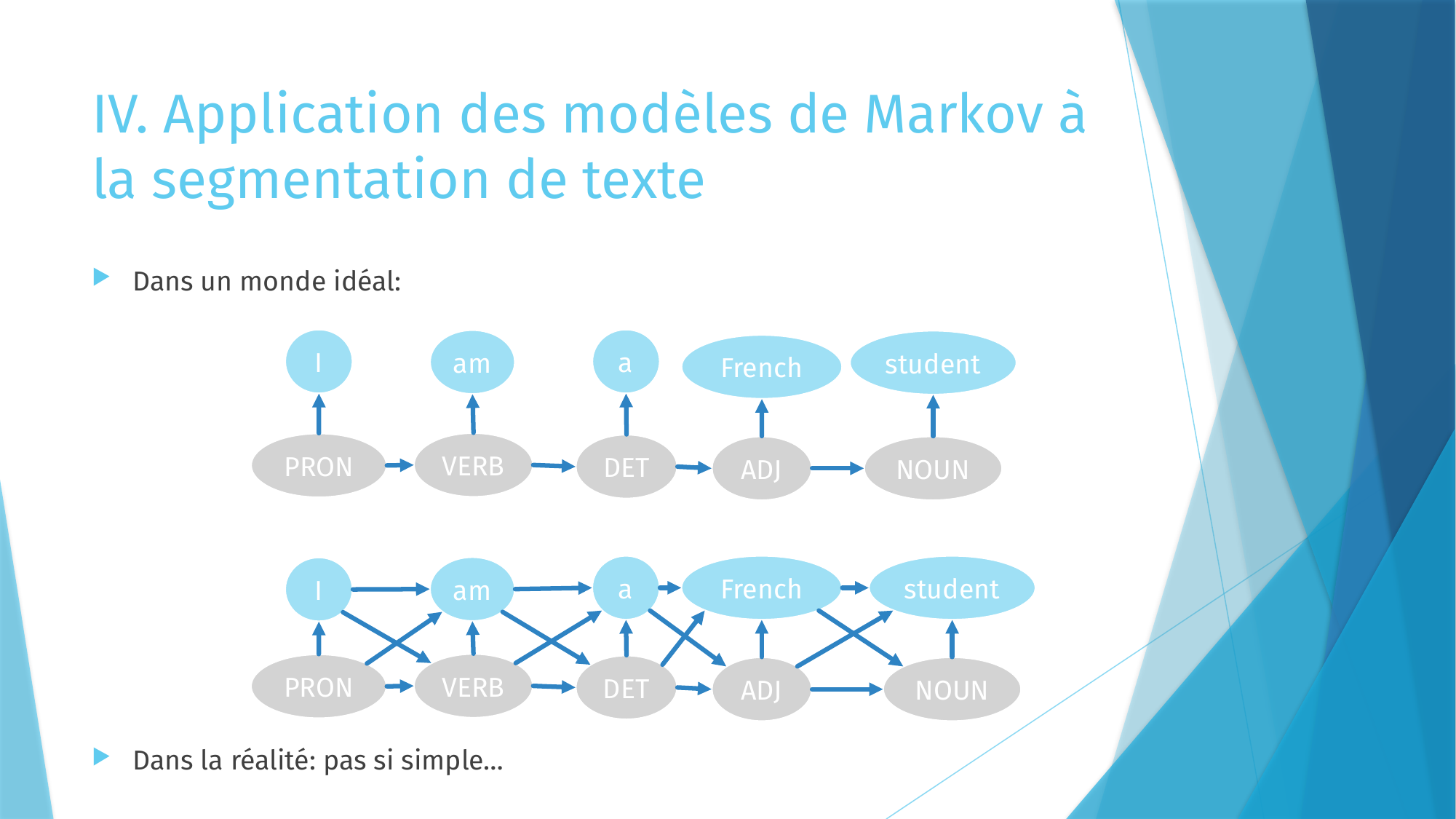

# IV. Application des modèles de Markov à la segmentation de texte
Dans un monde idéal:

Dans la réalité: pas si simple…

I
a
am
student
French
VERB
PRON
DET
ADJ
NOUN
a
French
student
am
I
VERB
PRON
DET
ADJ
NOUN